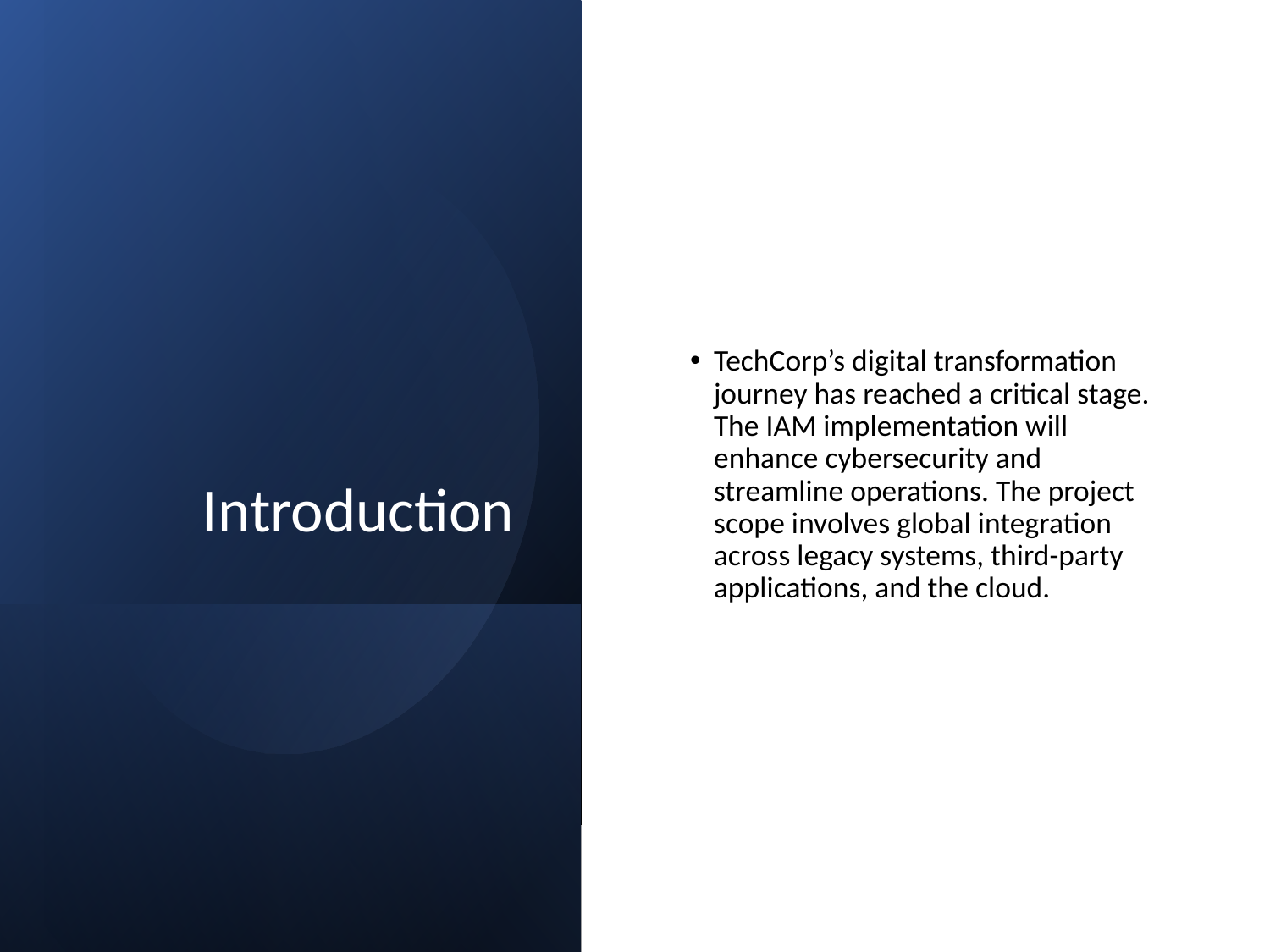

# Introduction
TechCorp’s digital transformation journey has reached a critical stage. The IAM implementation will enhance cybersecurity and streamline operations. The project scope involves global integration across legacy systems, third-party applications, and the cloud.